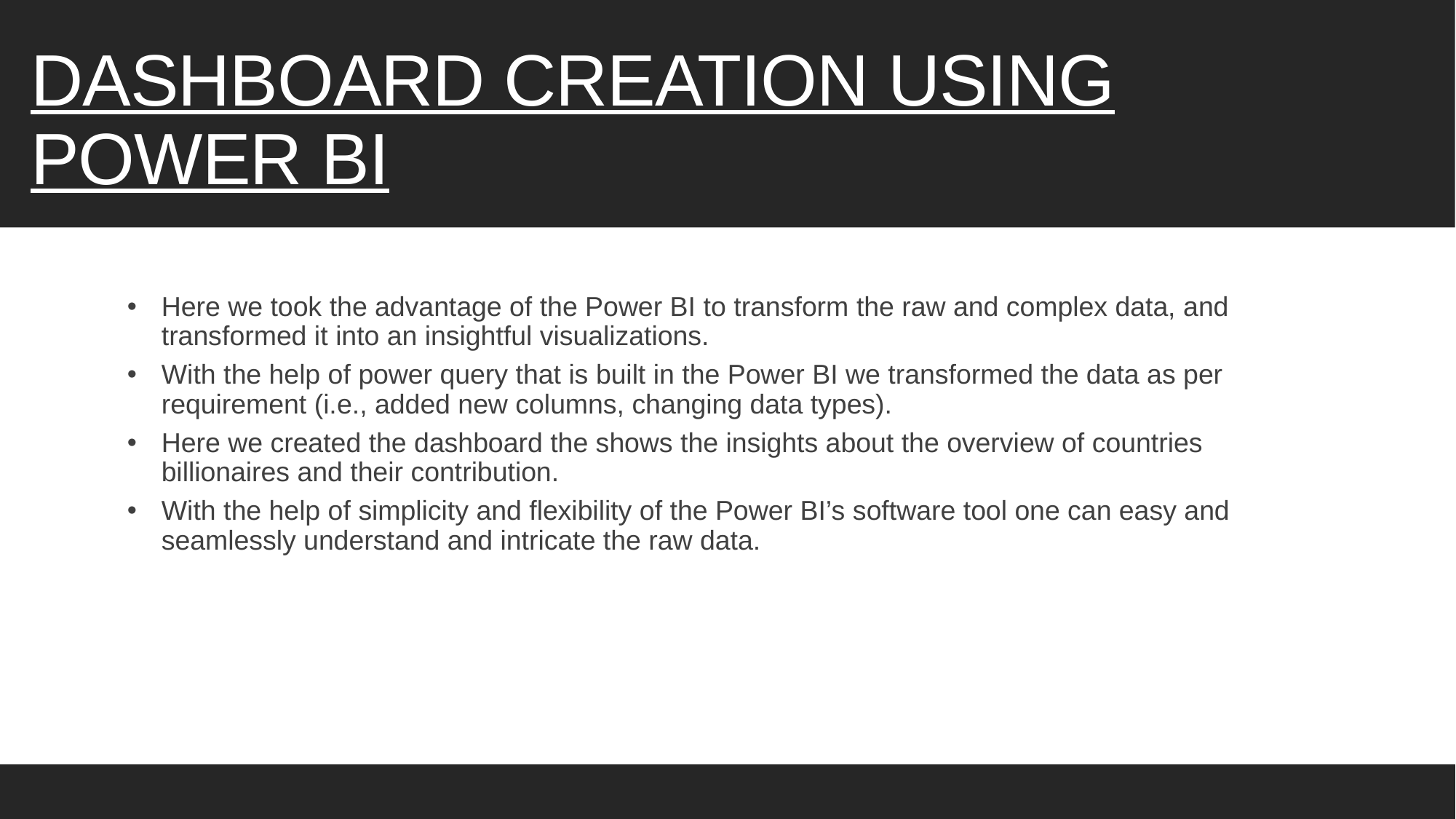

DASHBOARD CREATION USING POWER BI
Here we took the advantage of the Power BI to transform the raw and complex data, and transformed it into an insightful visualizations.
With the help of power query that is built in the Power BI we transformed the data as per requirement (i.e., added new columns, changing data types).
Here we created the dashboard the shows the insights about the overview of countries billionaires and their contribution.
With the help of simplicity and flexibility of the Power BI’s software tool one can easy and seamlessly understand and intricate the raw data.